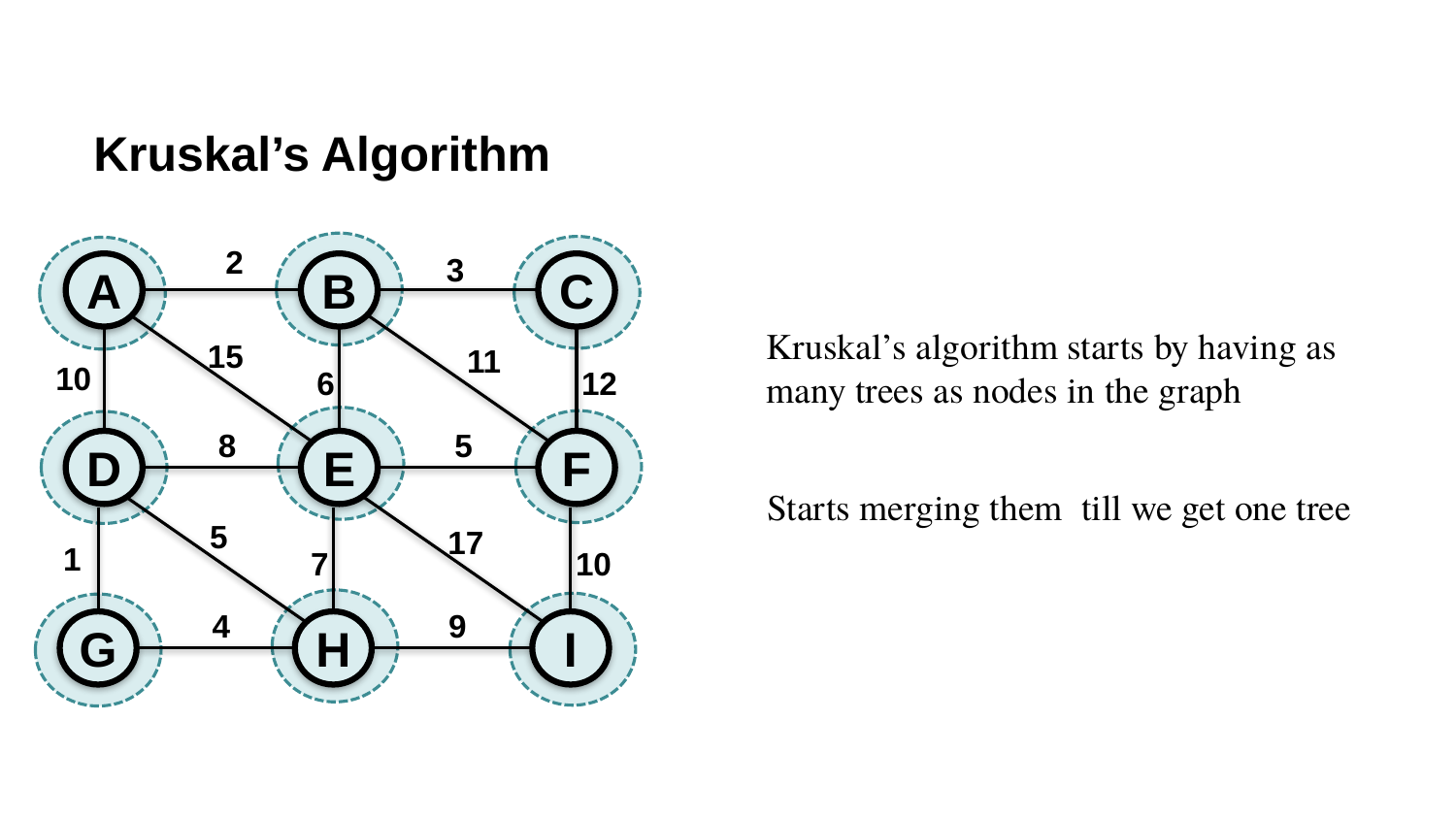

Kruskal’s Algorithm

2

3
A
B
C
Kruskal’s algorithm starts by having as many trees as nodes in the graph
15
11
10
6
12

8
5
D
E
F

Starts merging them  till we get one tree
5
17
1
7
10

4
9
G
H
I